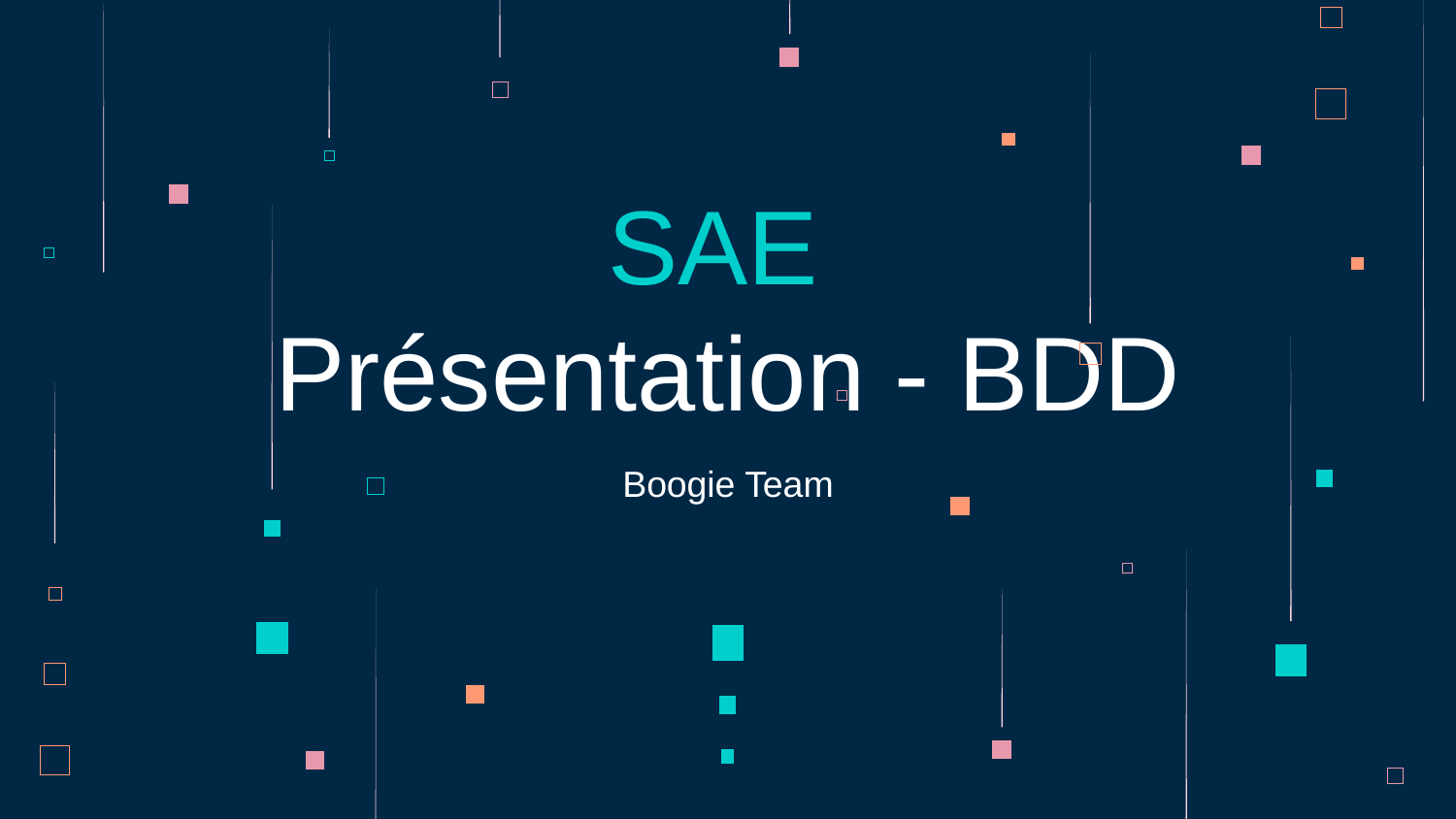

# SAE Présentation - BDD

Boogie Team